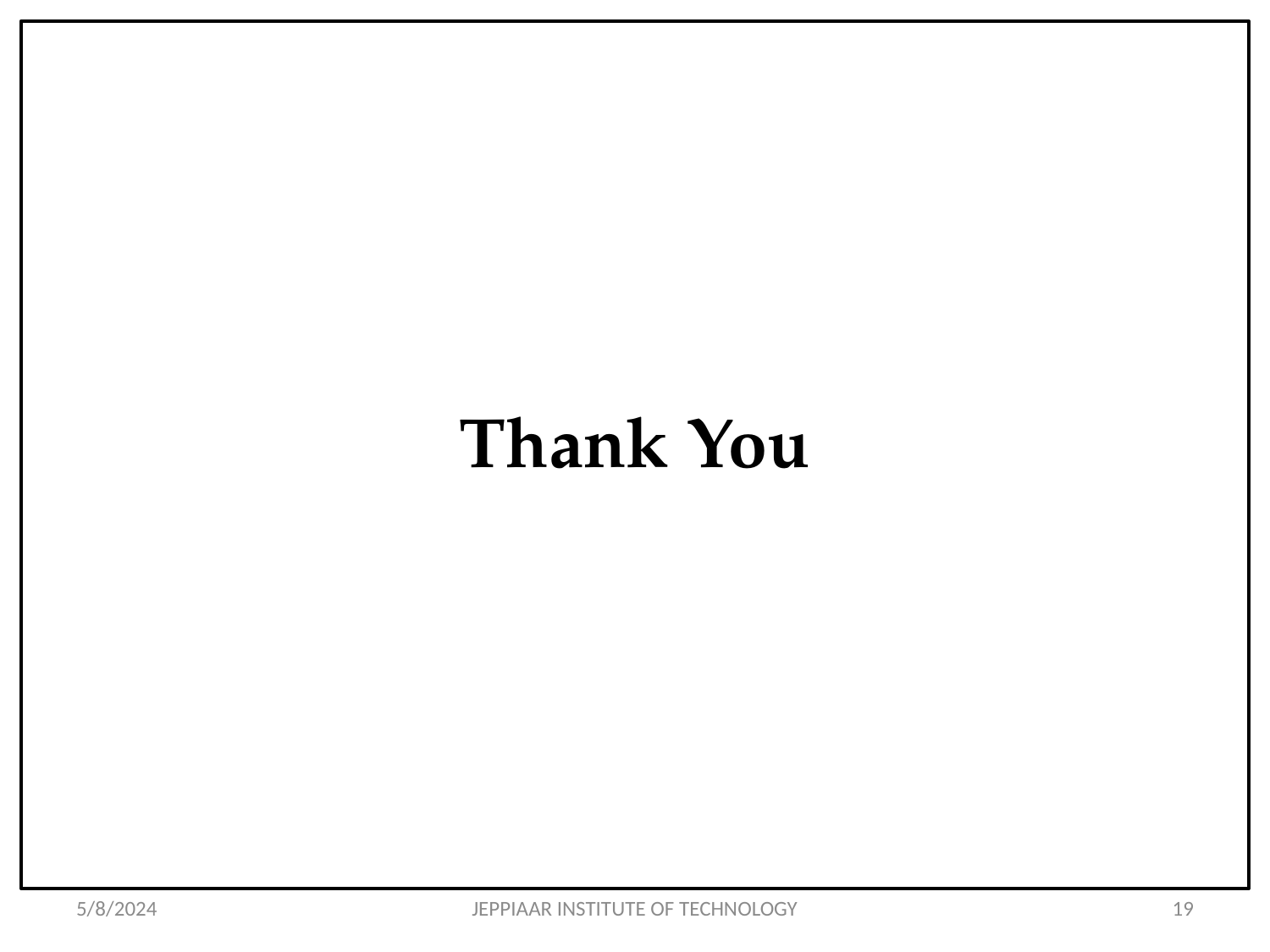

# Thank You
5/8/2024
JEPPIAAR INSTITUTE OF TECHNOLOGY
19